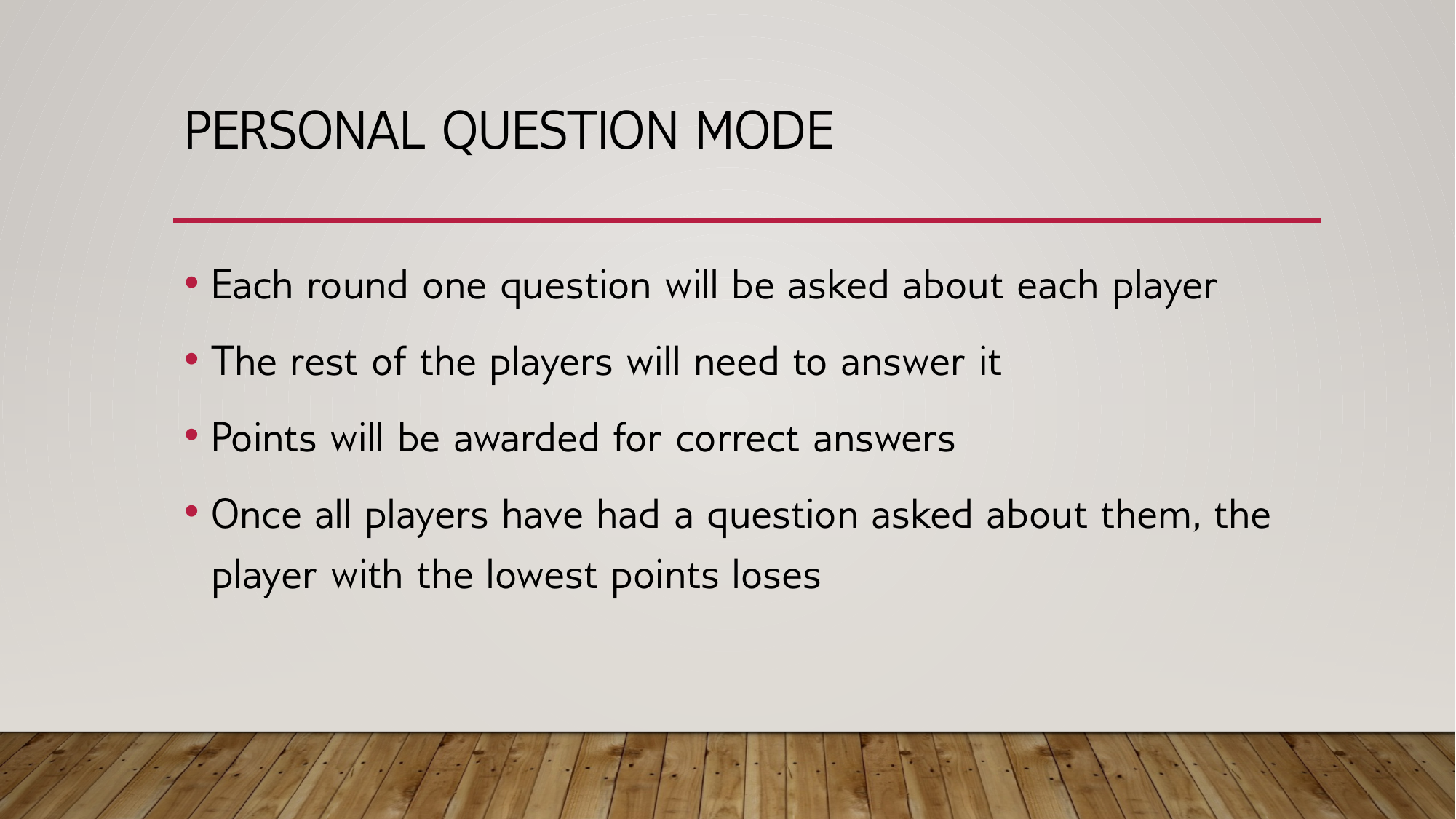

# Personal question mode
Each round one question will be asked about each player
The rest of the players will need to answer it
Points will be awarded for correct answers
Once all players have had a question asked about them, the player with the lowest points loses